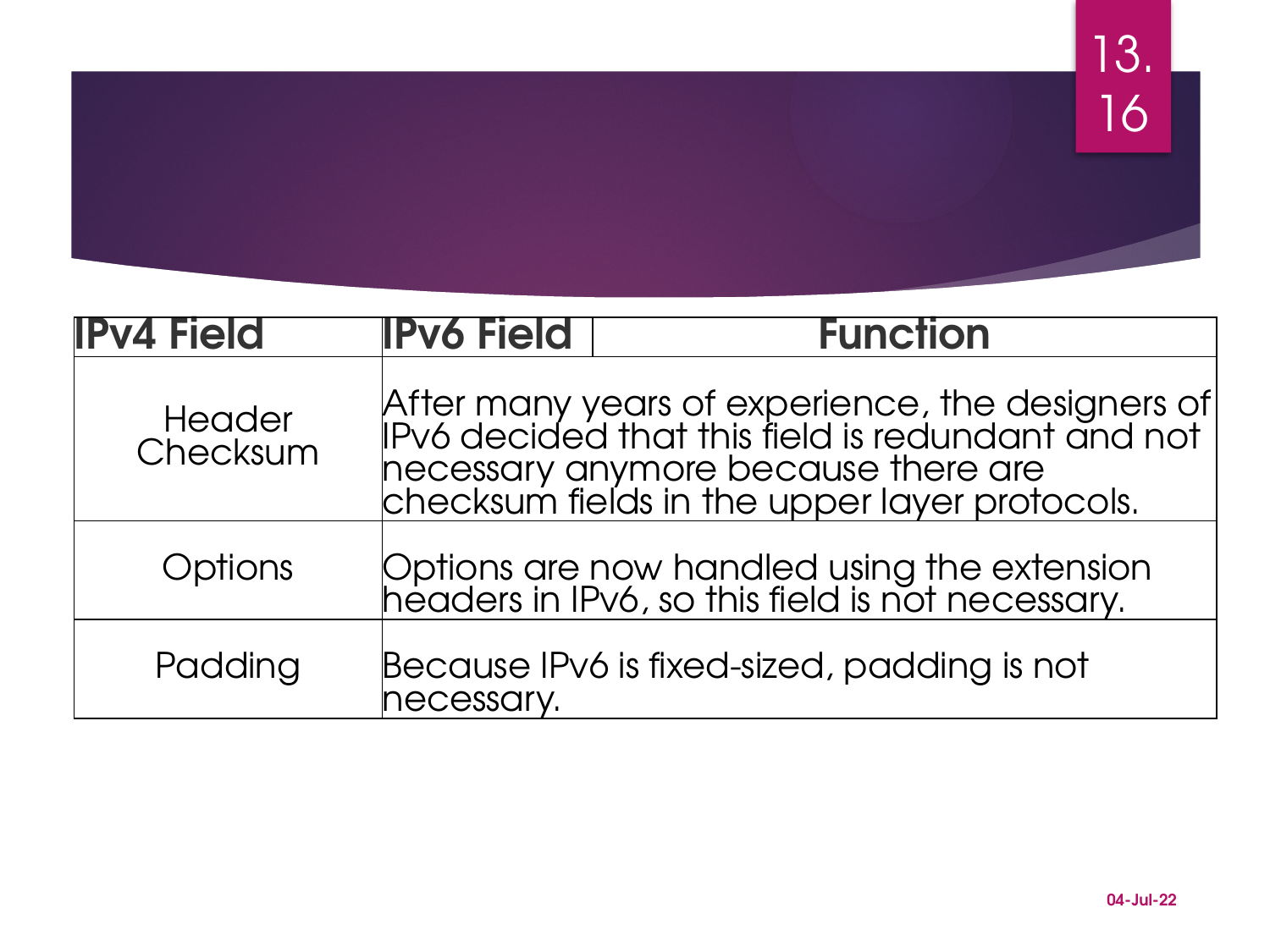

16
| IPv4 Field | IPv6 Field | Function |
| --- | --- | --- |
| Header Checksum | After many years of experience, the designers of IPv6 decided that this field is redundant and not necessary anymore because there are checksum fields in the upper layer protocols. | After many years of experience, the designers of IPv6 decided that this field is redundant and not necessary anymore because there are checksum fields in the upper layer protocols. |
| Options | Options are now handled using the extension headers in IPv6, so this field is not necessary. | Options are now handled using the extension headers in IPv6, so this field is not necessary. |
| Padding | Because IPv6 is fixed-sized, padding is not necessary. | Because IPv6 is fixed-sized, padding is not necessary. |
04-Jul-22